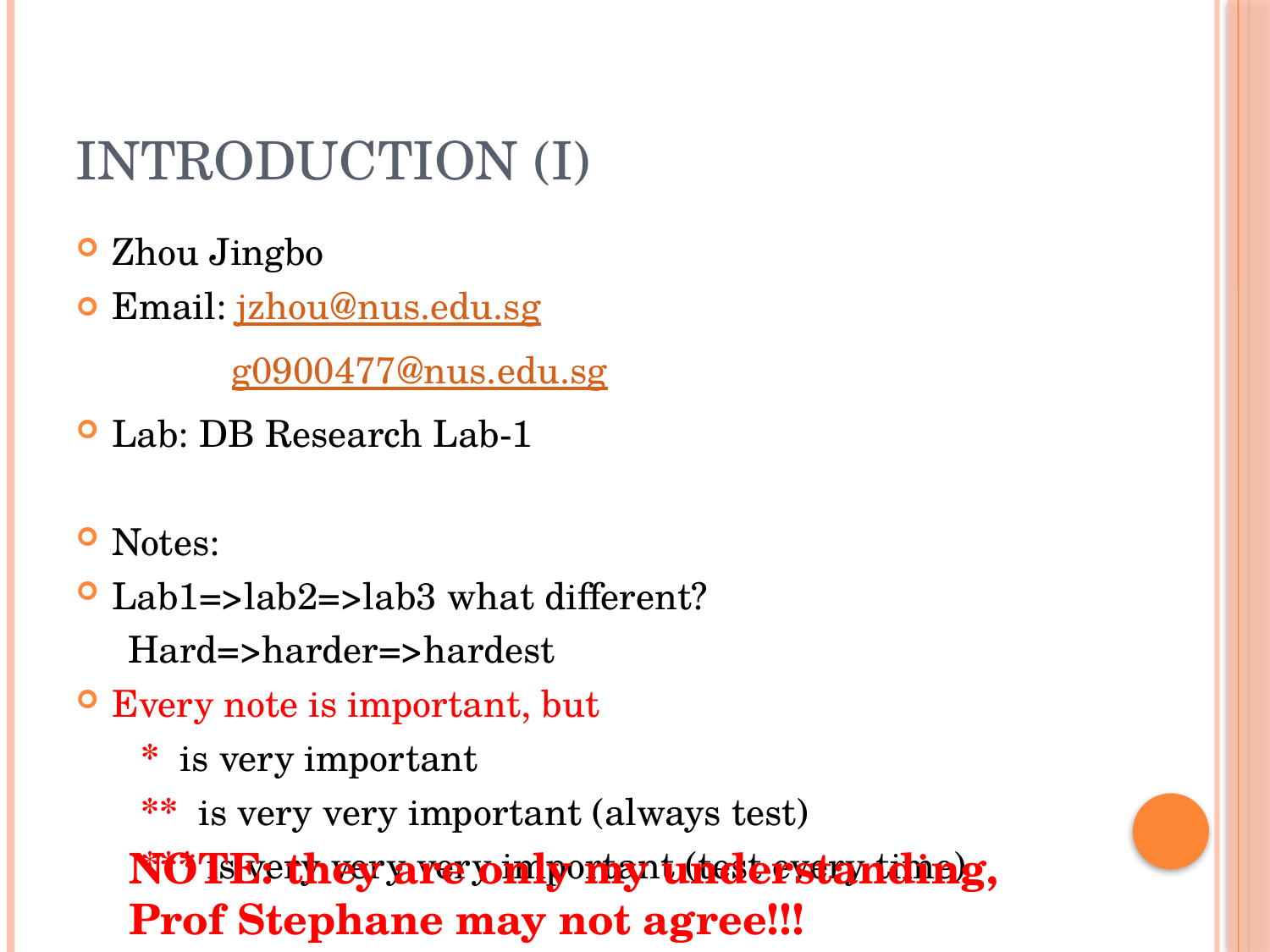

# Introduction (I)
Zhou Jingbo
Email: jzhou@nus.edu.sg
               g0900477@nus.edu.sg
Lab: DB Research Lab-1

Notes:
Lab1=>lab2=>lab3 what different?
     Hard=>harder=>hardest
Every note is important, but
      *  is very important
      **  is very very important (always test)
      *** is very very very important (test every time)

NOTE: they are only my understanding, Prof Stephane may not agree!!!